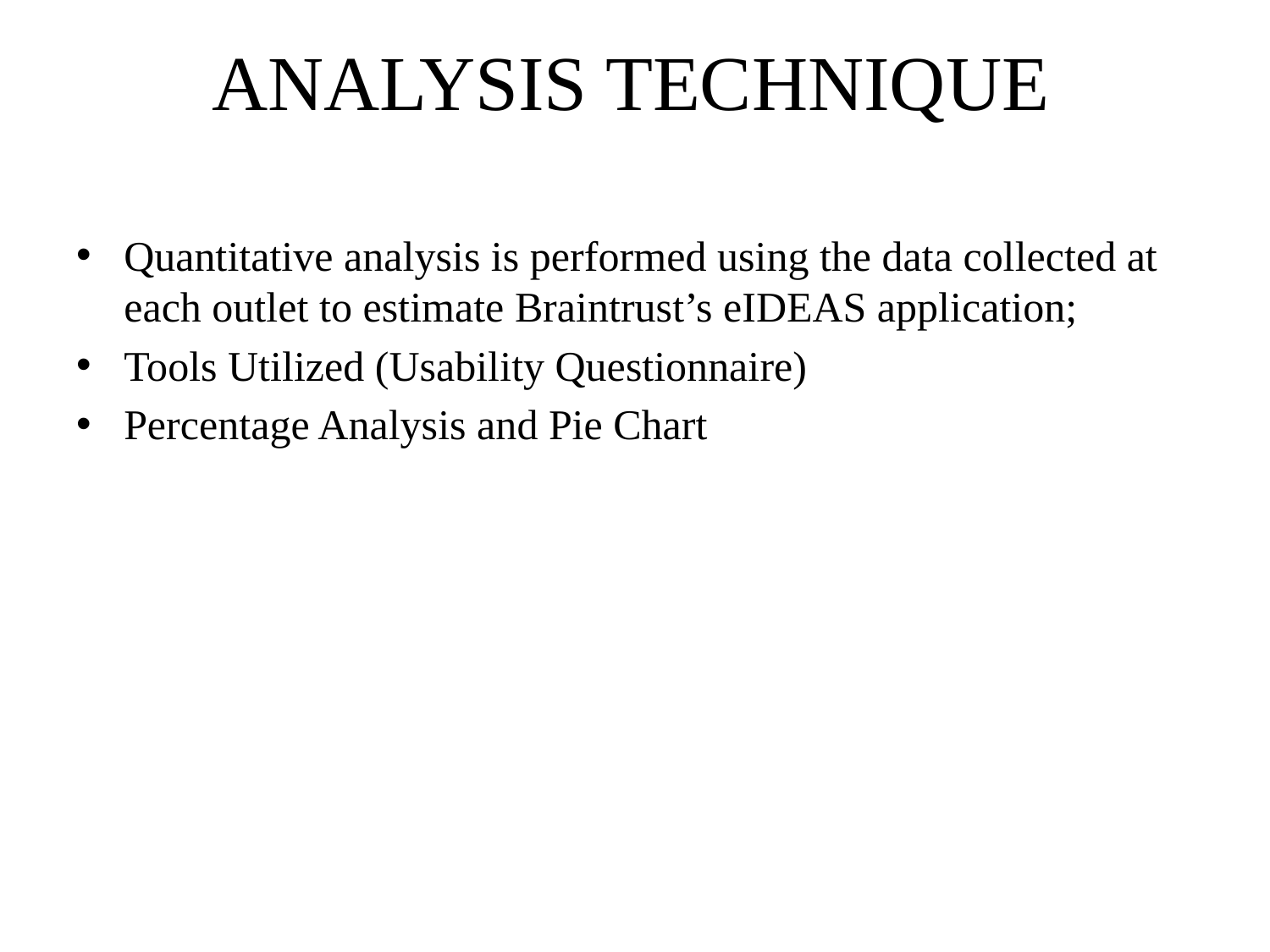

# ANALYSIS TECHNIQUE
Quantitative analysis is performed using the data collected at each outlet to estimate Braintrust’s eIDEAS application;
Tools Utilized (Usability Questionnaire)
Percentage Analysis and Pie Chart